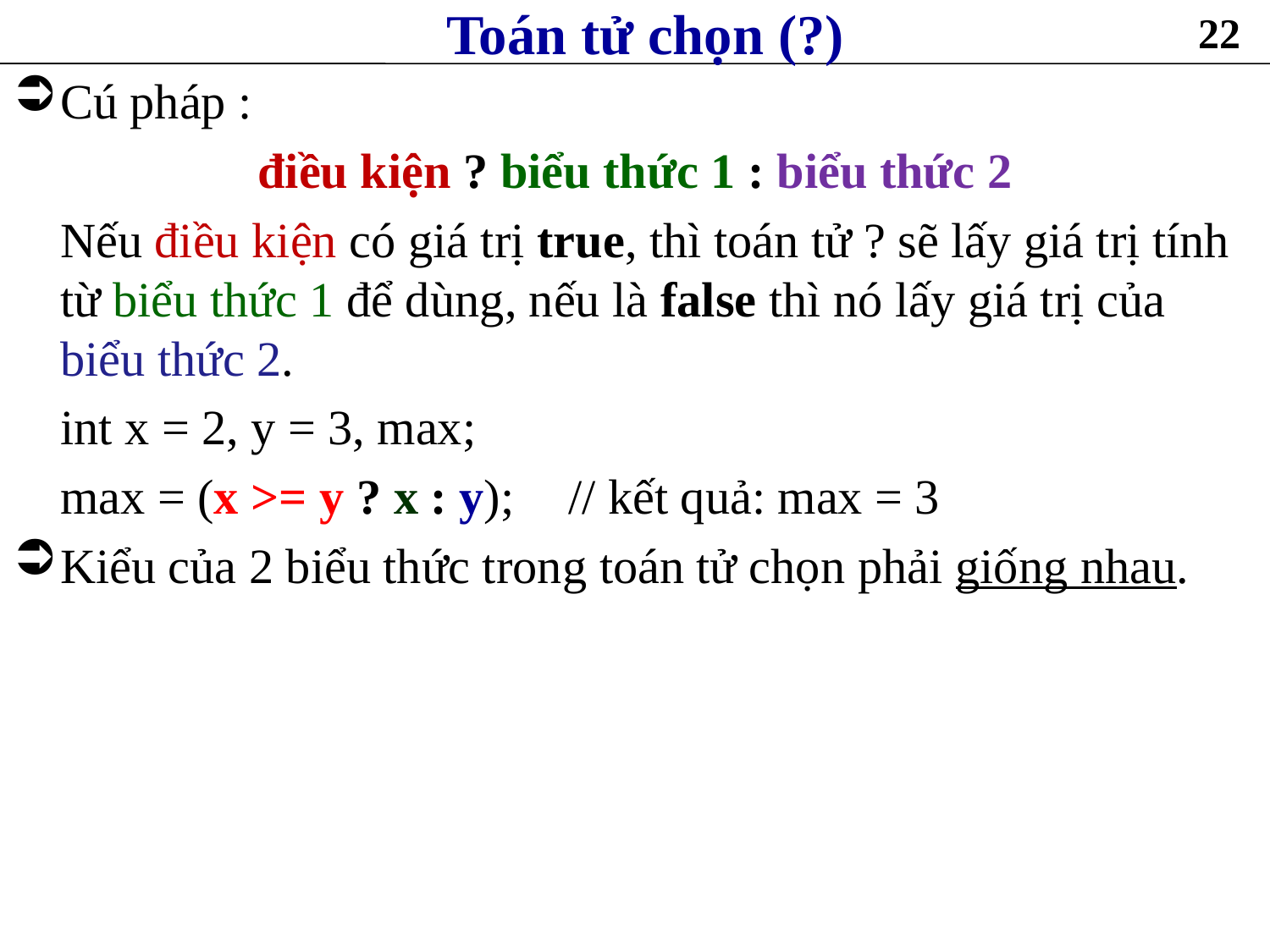

# Toán tử chọn (?)
22
Cú pháp :
điều kiện ? biểu thức 1 : biểu thức 2
	Nếu điều kiện có giá trị true, thì toán tử ? sẽ lấy giá trị tính từ biểu thức 1 để dùng, nếu là false thì nó lấy giá trị của biểu thức 2.
	int x = 2, y = 3, max;
	max = (x >= y ? x : y); 	// kết quả: max = 3
Kiểu của 2 biểu thức trong toán tử chọn phải giống nhau.